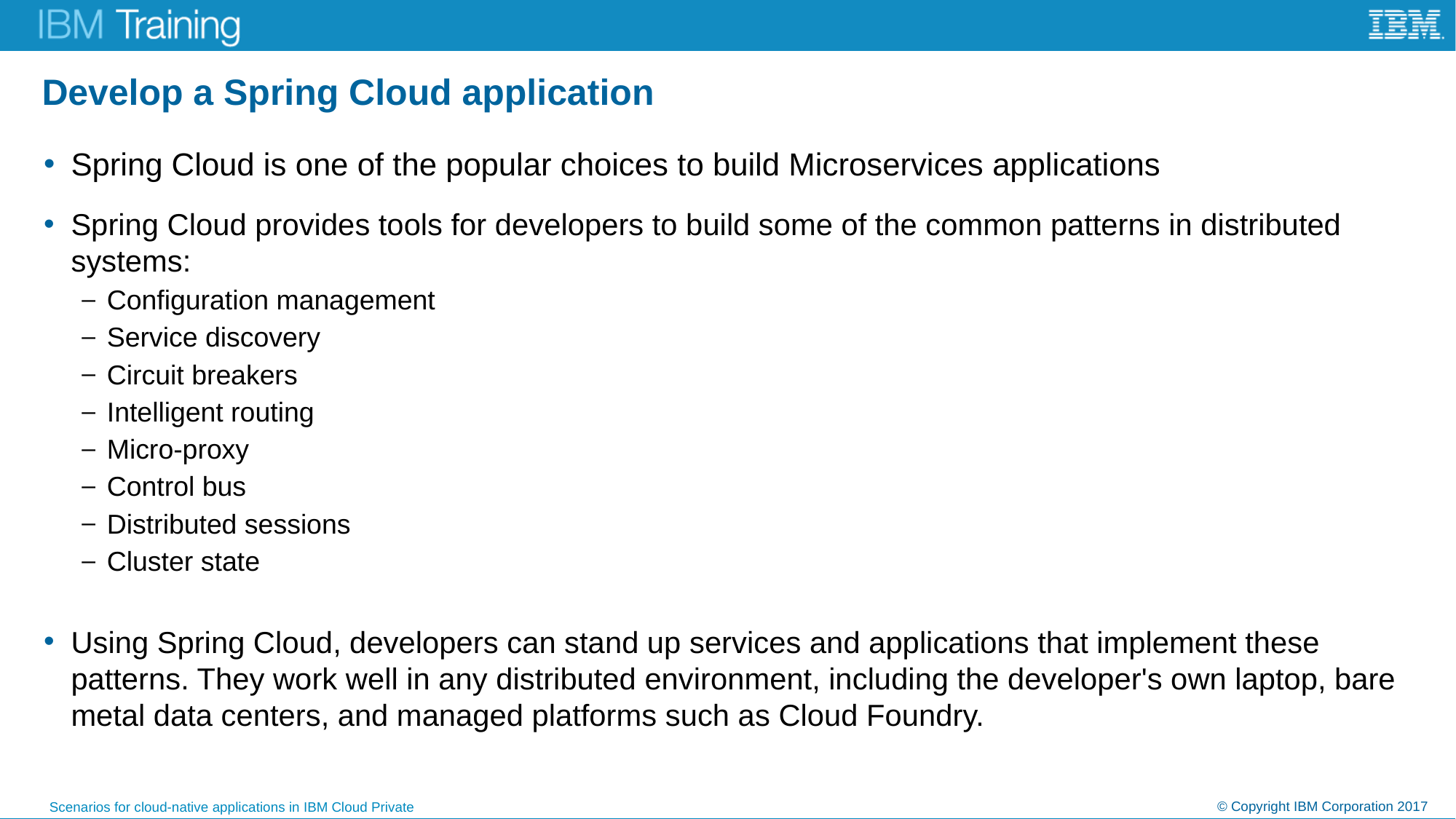

# Develop a Spring Cloud application
Spring Cloud is one of the popular choices to build Microservices applications
Spring Cloud provides tools for developers to build some of the common patterns in distributed systems:
Configuration management
Service discovery
Circuit breakers
Intelligent routing
Micro-proxy
Control bus
Distributed sessions
Cluster state
Using Spring Cloud, developers can stand up services and applications that implement these patterns. They work well in any distributed environment, including the developer's own laptop, bare metal data centers, and managed platforms such as Cloud Foundry.

© Copyright IBM Corporation 2017